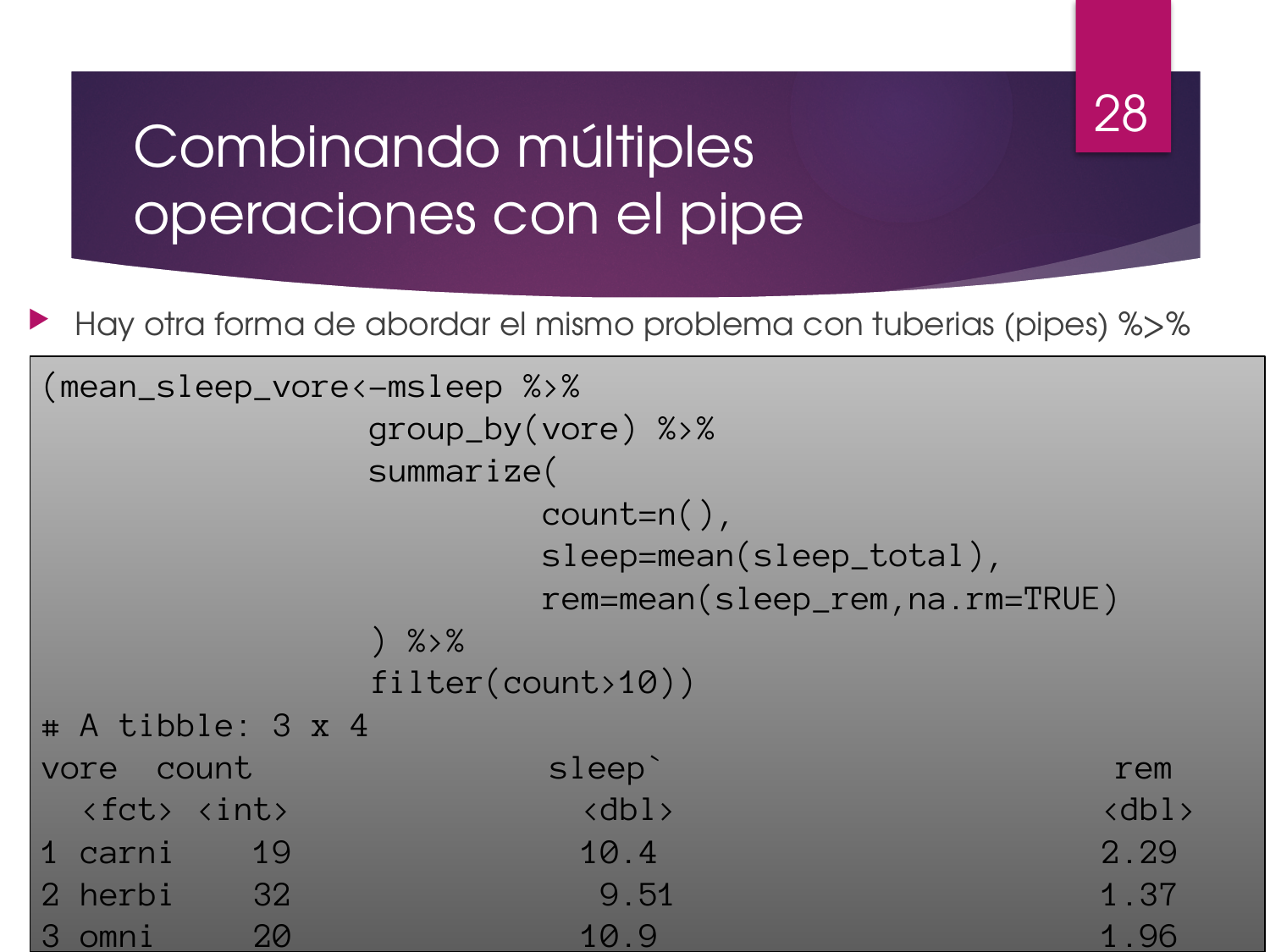

28
# Combinando múltiples operaciones con el pipe
Hay otra forma de abordar el mismo problema con tuberias (pipes) %>%

(mean_sleep_vore<-msleep %>%
                 group_by(vore) %>%
                 summarize(
                          count=n(),
                          sleep=mean(sleep_total),
                          rem=mean(sleep_rem,na.rm=TRUE)
                 ) %>%
                 filter(count>10))
# A tibble: 3 x 4
vore  count 			sleep`				   rem
  <fct> <int>               <dbl>                      <dbl>
1 carni    19               10.4                       2.29
2 herbi    32                9.51                      1.37
3 omni     20               10.9                       1.96